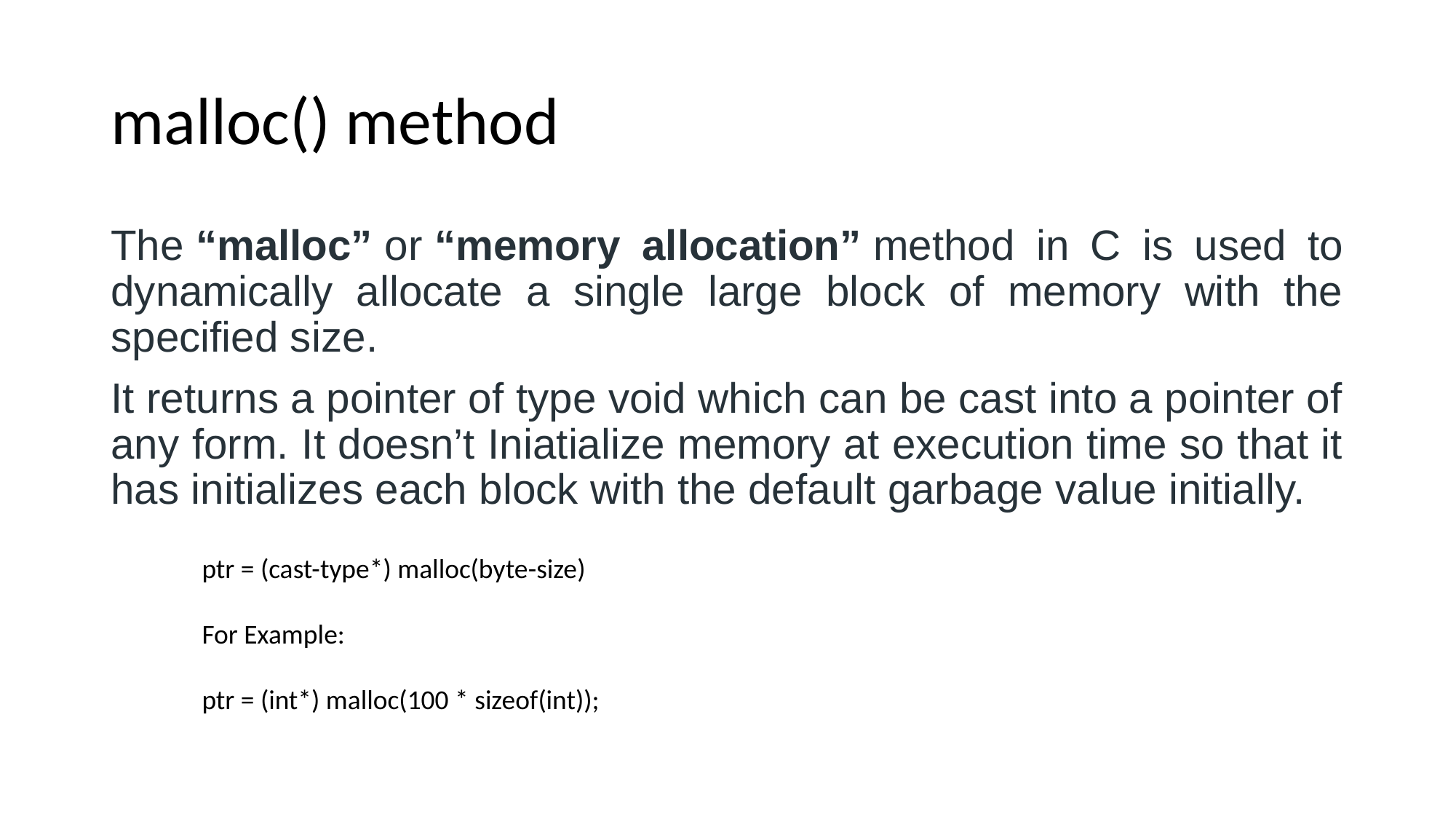

# malloc() method
The “malloc” or “memory allocation” method in C is used to dynamically allocate a single large block of memory with the specified size.
It returns a pointer of type void which can be cast into a pointer of any form. It doesn’t Iniatialize memory at execution time so that it has initializes each block with the default garbage value initially.

ptr = (cast-type*) malloc(byte-size)

For Example:

ptr = (int*) malloc(100 * sizeof(int));